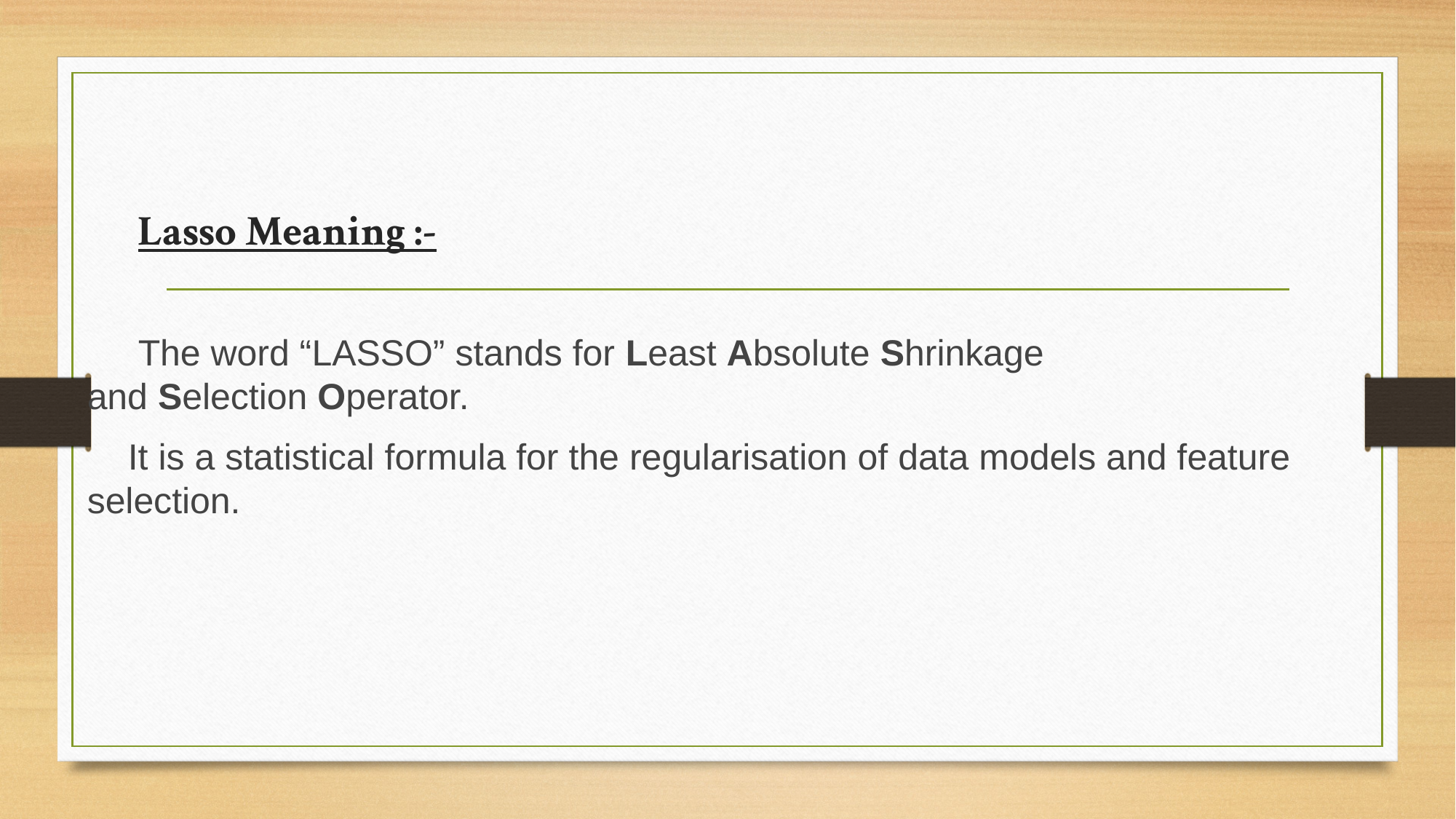

Lasso Meaning :-

     The word “LASSO” stands for Least Absolute Shrinkage and Selection Operator.
    It is a statistical formula for the regularisation of data models and feature selection.